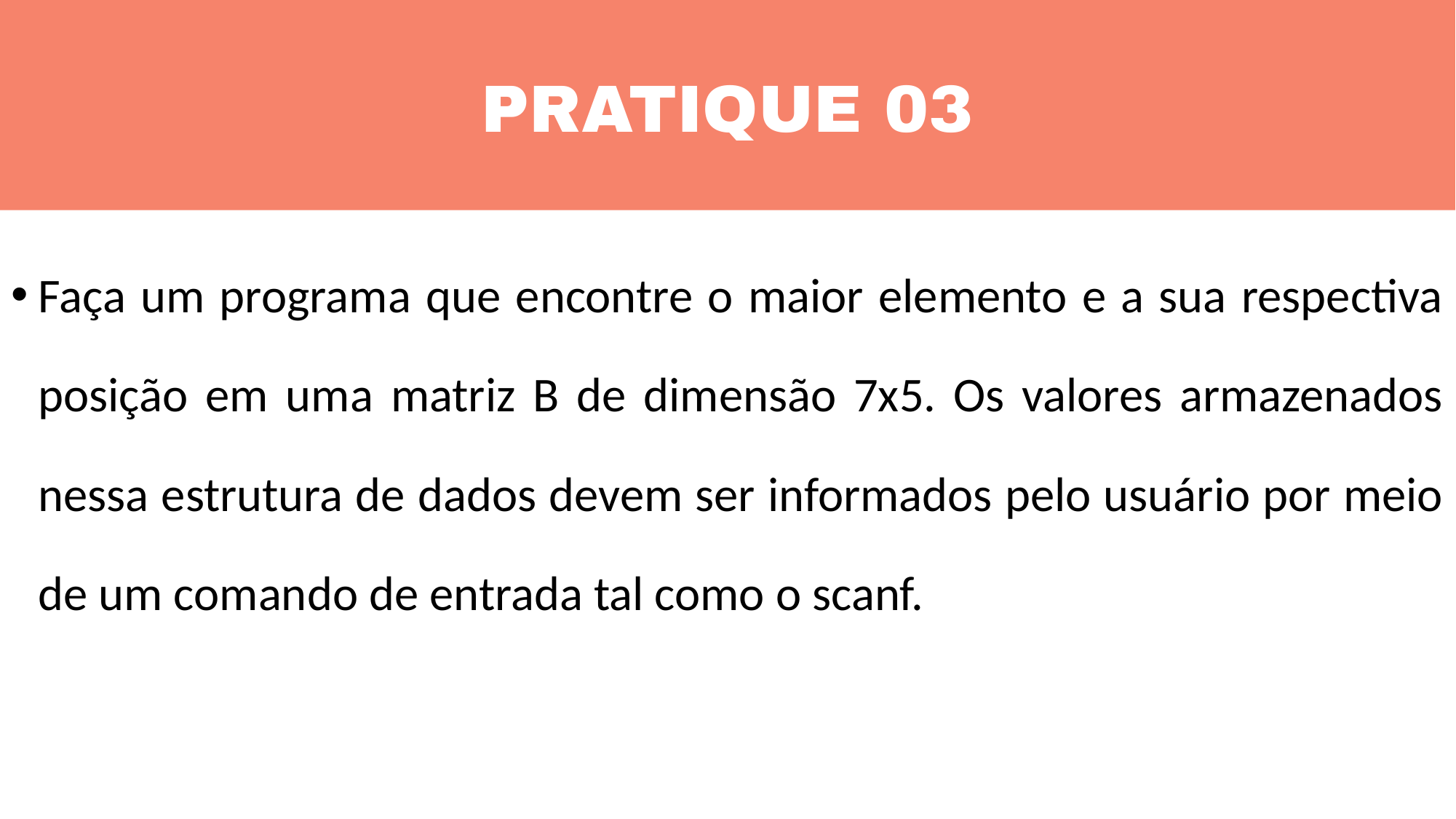

PRATIQUE 03
#
Faça um programa que encontre o maior elemento e a sua respectiva posição em uma matriz B de dimensão 7x5. Os valores armazenados nessa estrutura de dados devem ser informados pelo usuário por meio de um comando de entrada tal como o scanf.